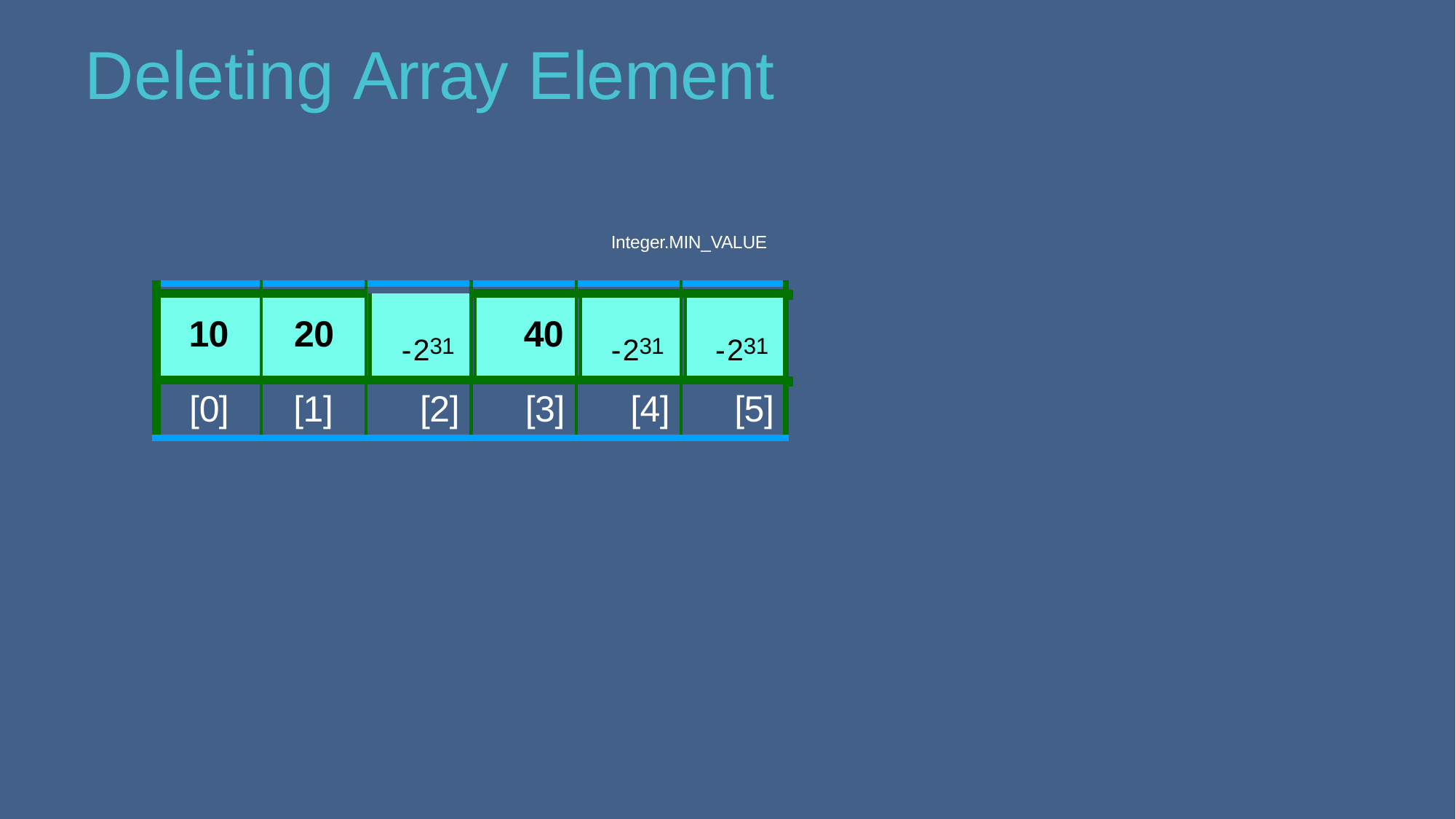

# Deleting Array Element
Integer.MIN_VALUE
|  |  |  |  |  |  |  |  |  |  |
| --- | --- | --- | --- | --- | --- | --- | --- | --- | --- |
| 10 | 20 |  | -231 |  | 40 |  | -231 |  | -231 |
| [0] | [1] | [2] |  | [3] |  | [4] |  | [5] |  |

30